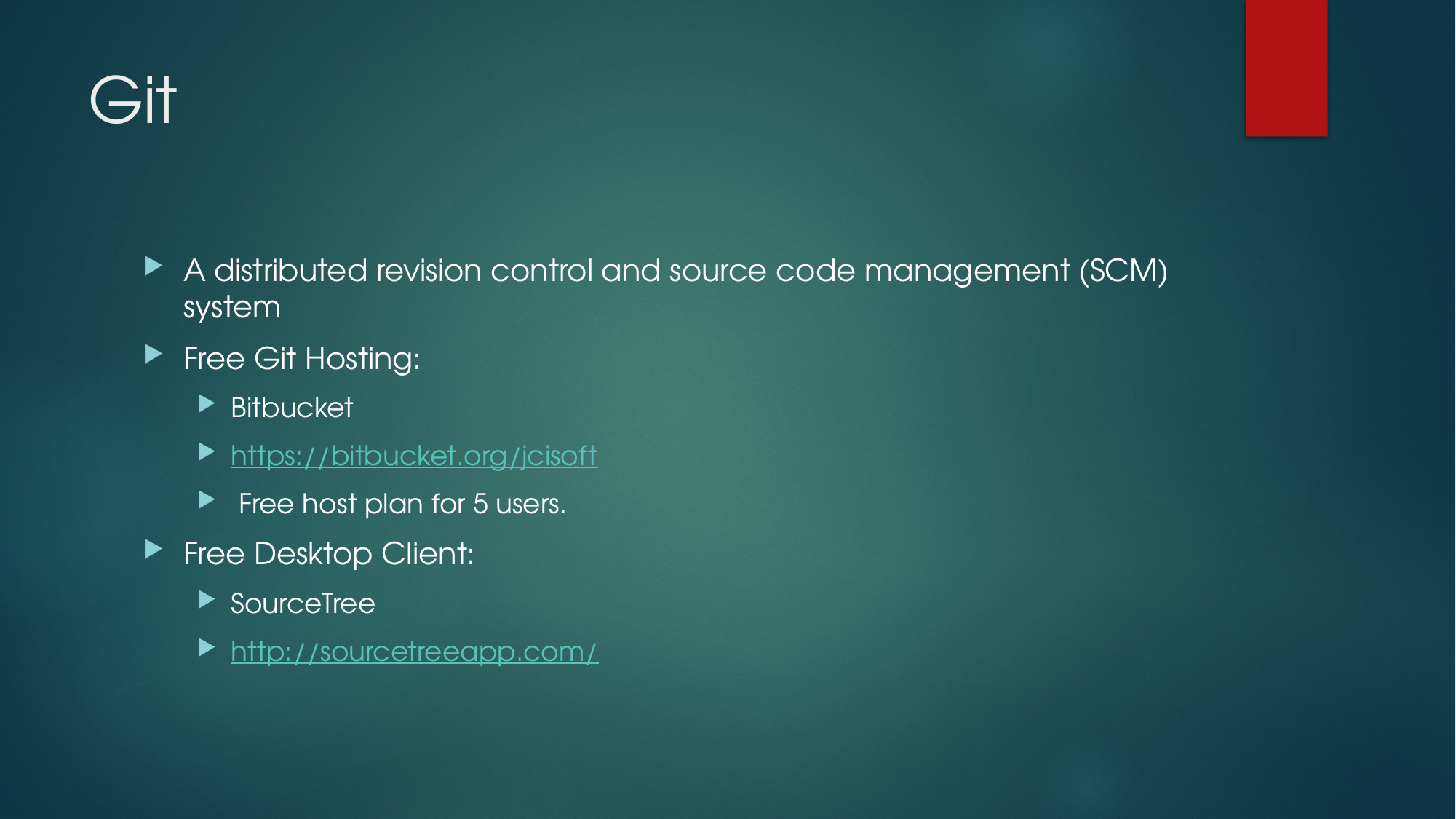

# Git
A distributed revision control and source code management (SCM) system
Free Git Hosting:
Bitbucket
https://bitbucket.org/jcisoft
 Free host plan for 5 users.
Free Desktop Client:
SourceTree
http://sourcetreeapp.com/